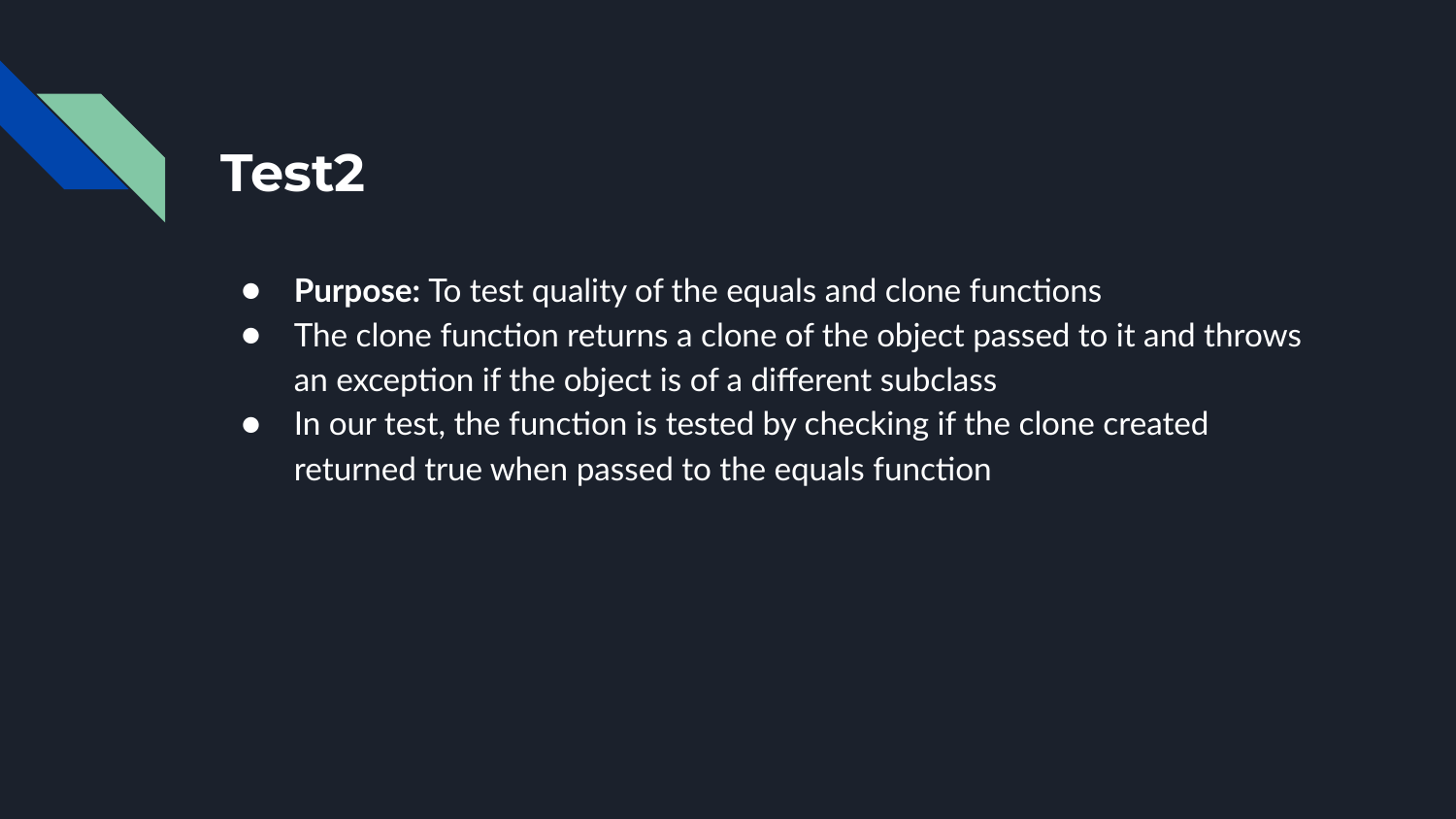

# Test2
Purpose: To test quality of the equals and clone functions
The clone function returns a clone of the object passed to it and throws an exception if the object is of a different subclass
In our test, the function is tested by checking if the clone created returned true when passed to the equals function